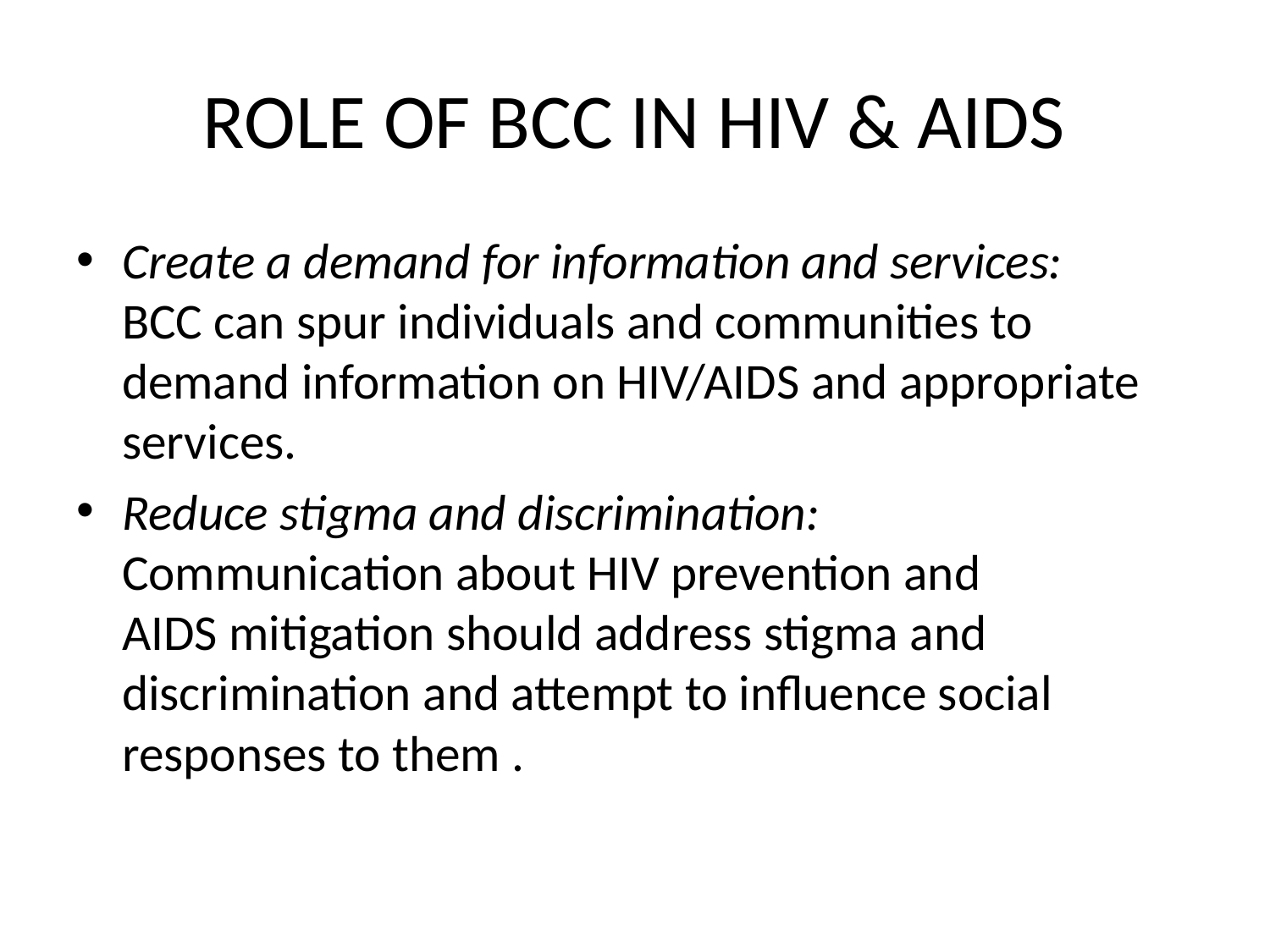

# ROLE OF BCC IN HIV & AIDS
Create a demand for information and services:
BCC can spur individuals and communities to
demand information on HIV/AIDS and appropriate services.
Reduce stigma and discrimination:
Communication about HIV prevention and
AIDS mitigation should address stigma and
discrimination and attempt to influence social
responses to them .